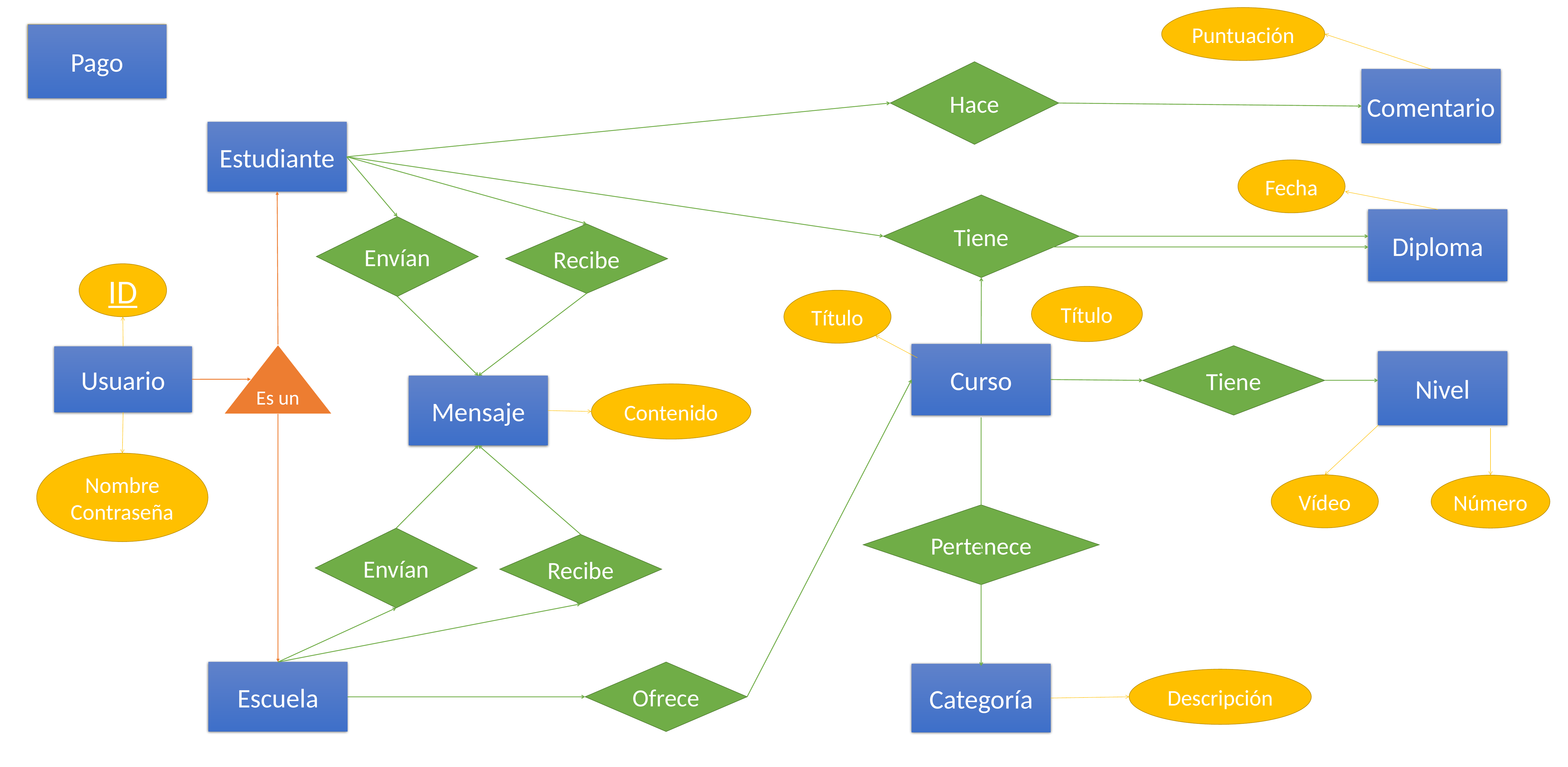

Puntuación
Pago
Hace
Comentario
Estudiante
Fecha
Tiene
Diploma
Envían
Recibe
ID
Título
Título
Curso
Es un
Tiene
Usuario
Nivel
Mensaje
Contenido
Nombre
Contraseña
Vídeo
Número
Pertenece
Envían
Recibe
Escuela
Ofrece
Categoría
Descripción